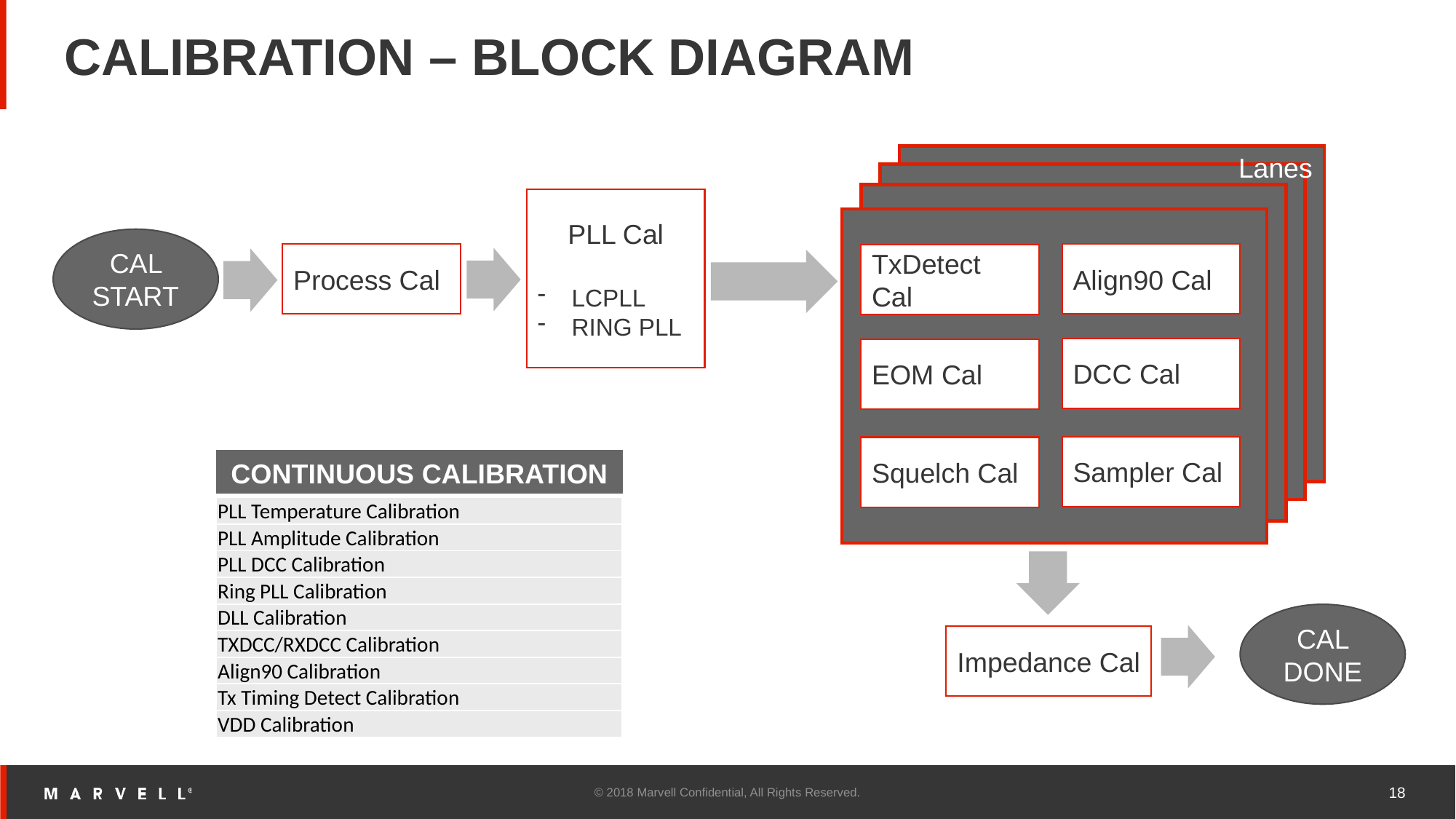

# CALIBRATION – BLOCK DIAGRAM
Lanes

PLL Cal

LCPLL
RING PLL

CAL START
Align90 Cal
Process Cal
TxDetect Cal

DCC Cal
EOM Cal
Sampler Cal
Squelch Cal
CONTINUOUS CALIBRATION

| PLL Temperature Calibration |
| --- |
| PLL Amplitude Calibration |
| PLL DCC Calibration |
| Ring PLL Calibration |
| DLL Calibration |
| TXDCC/RXDCC Calibration |
| Align90 Calibration |
| Tx Timing Detect Calibration |
| VDD Calibration |

CAL DONE

Impedance Cal
© 2018 Marvell Confidential, All Rights Reserved.
18